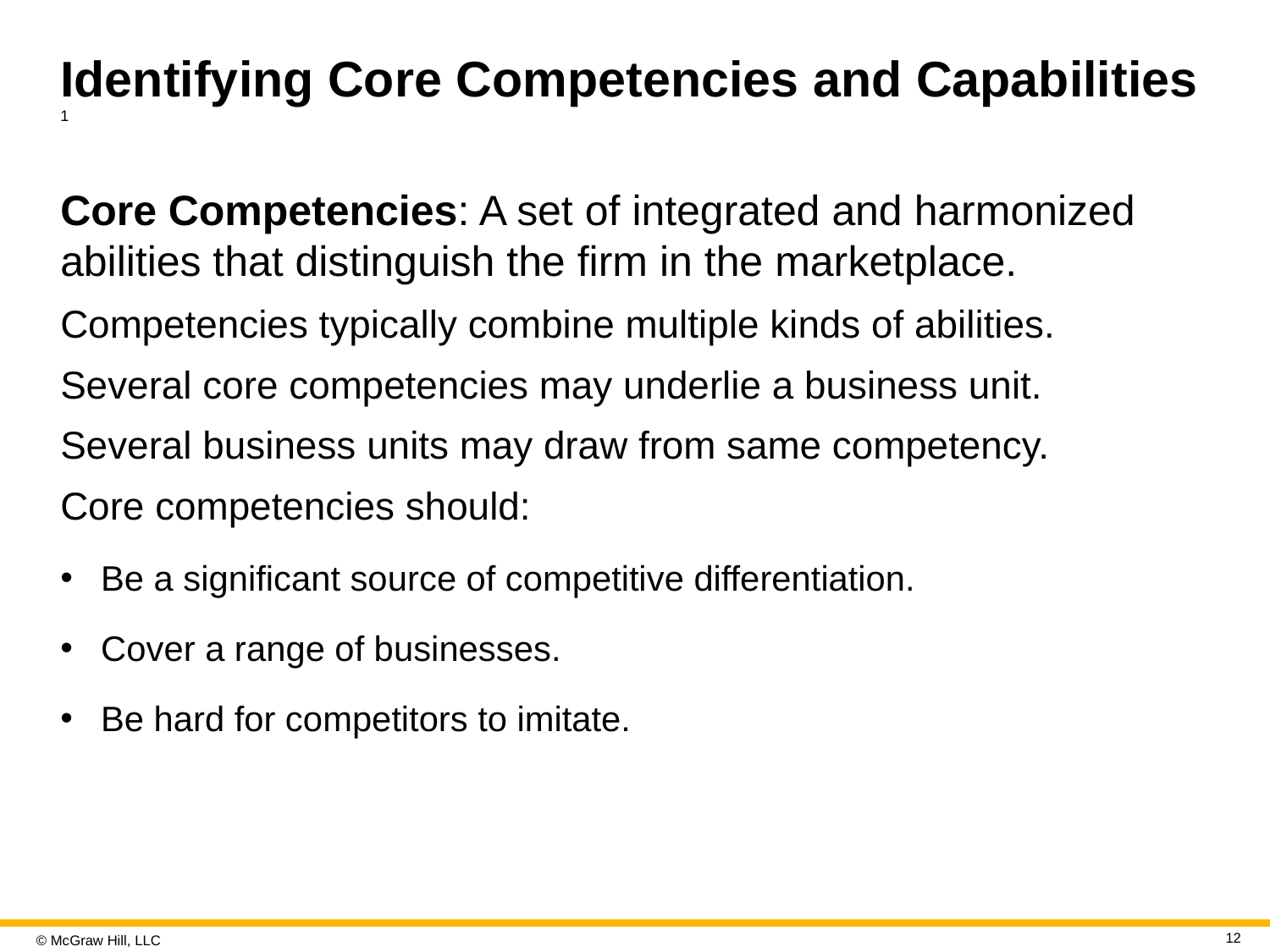

# Identifying Core Competencies and Capabilities 1
Core Competencies: A set of integrated and harmonized abilities that distinguish the firm in the marketplace.
Competencies typically combine multiple kinds of abilities.
Several core competencies may underlie a business unit.
Several business units may draw from same competency.
Core competencies should:
Be a significant source of competitive differentiation.
Cover a range of businesses.
Be hard for competitors to imitate.
12